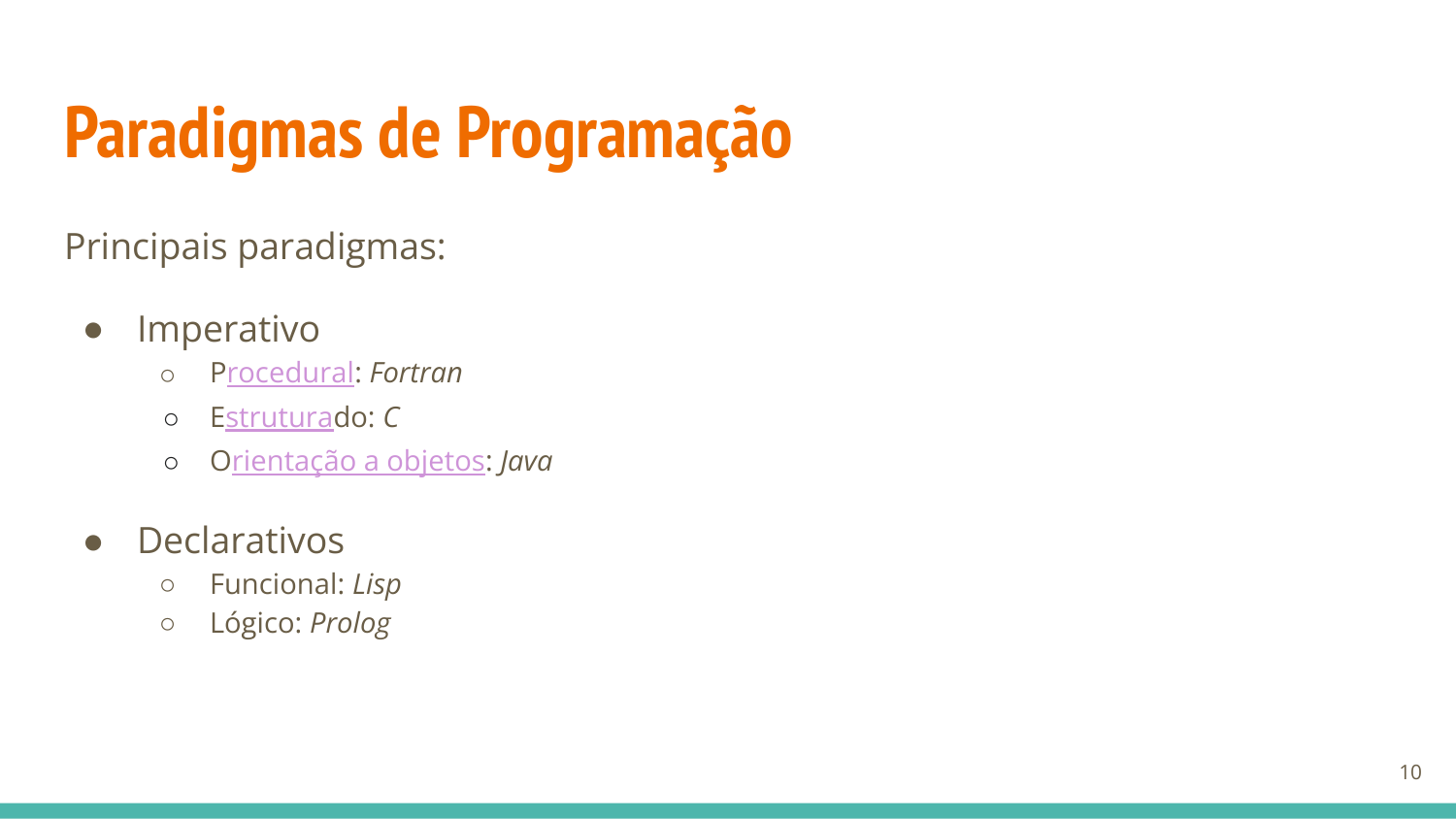

# Paradigmas de Programação
Principais paradigmas:
Imperativo
Procedural: Fortran
Estruturado: C
Orientação a objetos: Java
Declarativos
Funcional: Lisp
Lógico: Prolog

10